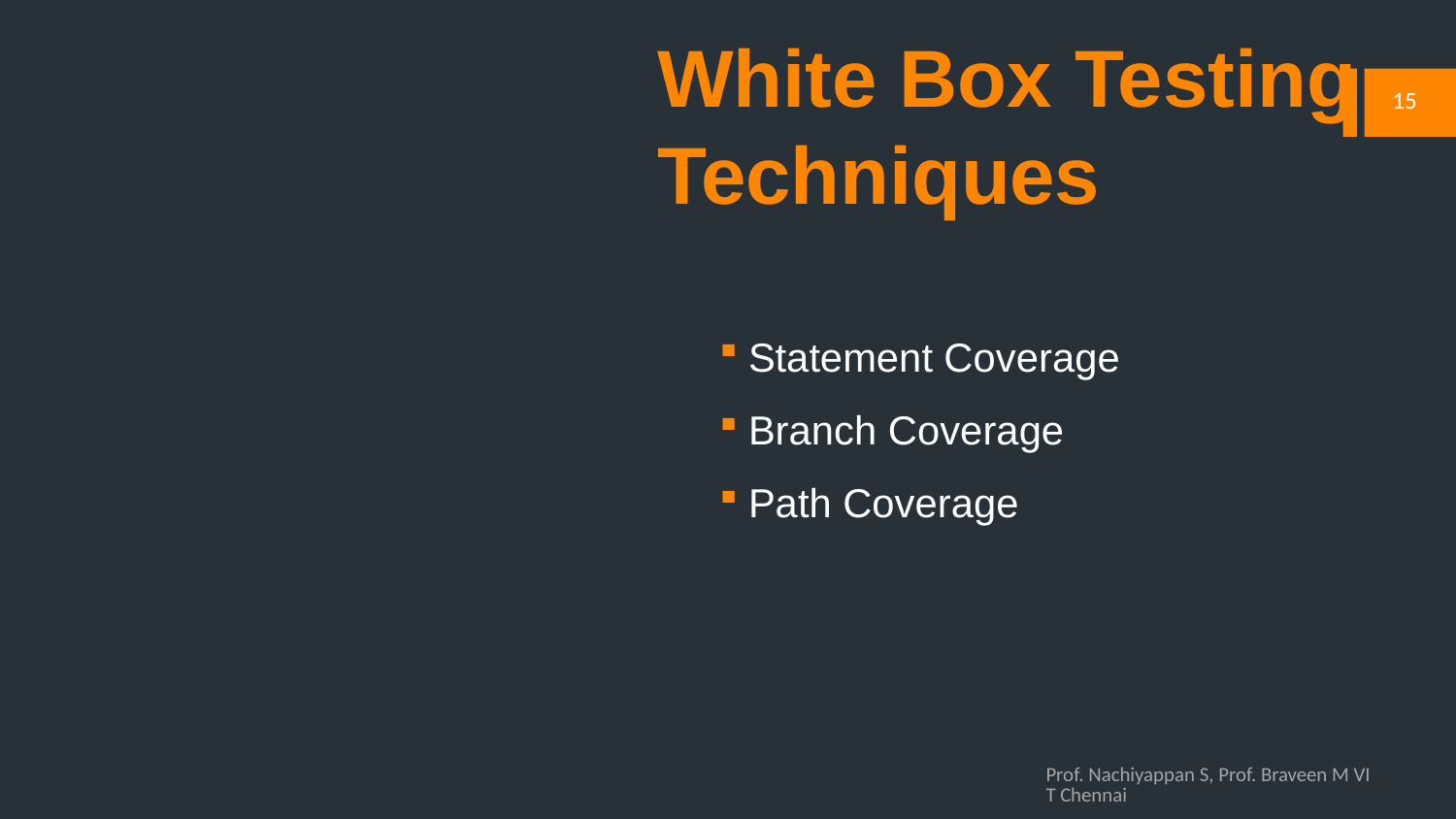

15
# White Box Testing Techniques
Statement Coverage
Branch Coverage
Path Coverage

Prof. Nachiyappan S, Prof. Braveen M VIT Chennai